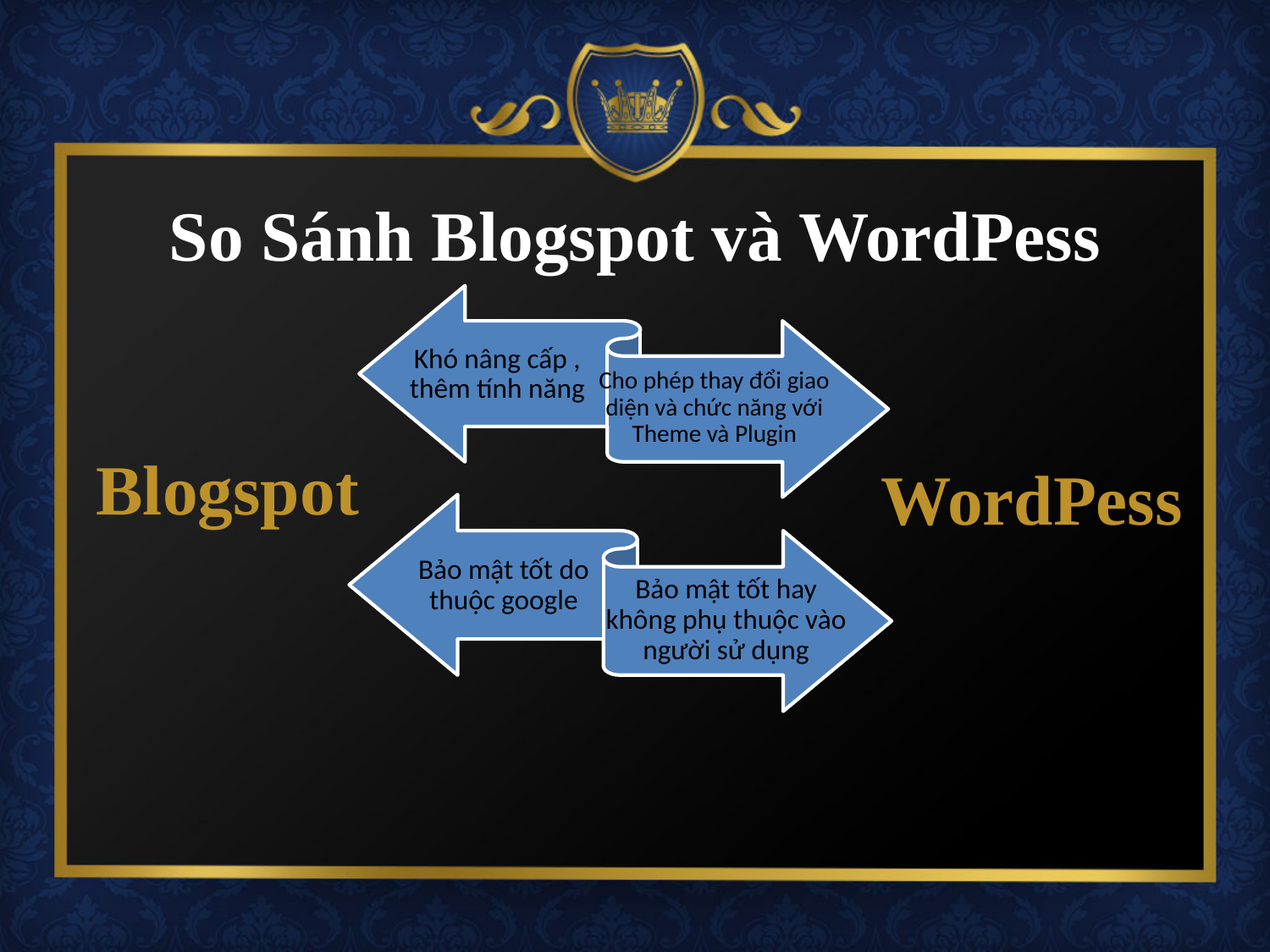

# So Sánh Blogspot và WordPess
Khó nâng cấp , thêm tính năng
Cho phép thay đổi giao diện và chức năng với Theme và Plugin
Blogspot
WordPess
Bảo mật tốt do thuộc google
Bảo mật tốt hay không phụ thuộc vào người sử dụng